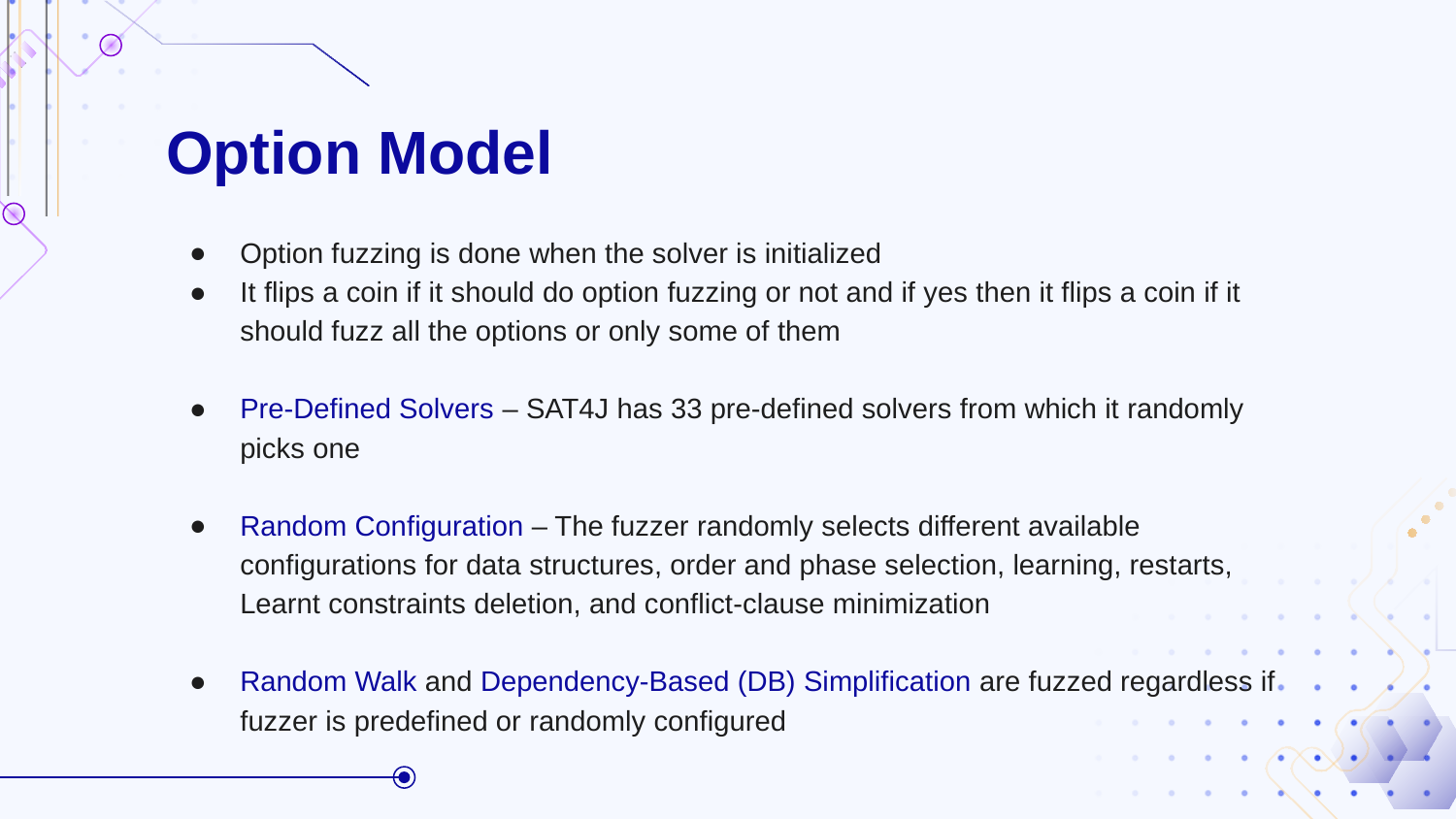

# Option Model
Option fuzzing is done when the solver is initialized
It flips a coin if it should do option fuzzing or not and if yes then it flips a coin if it should fuzz all the options or only some of them

Pre-Defined Solvers – SAT4J has 33 pre-defined solvers from which it randomly picks one

Random Configuration – The fuzzer randomly selects different available configurations for data structures, order and phase selection, learning, restarts, Learnt constraints deletion, and conflict-clause minimization

Random Walk and Dependency-Based (DB) Simplification are fuzzed regardless if fuzzer is predefined or randomly configured